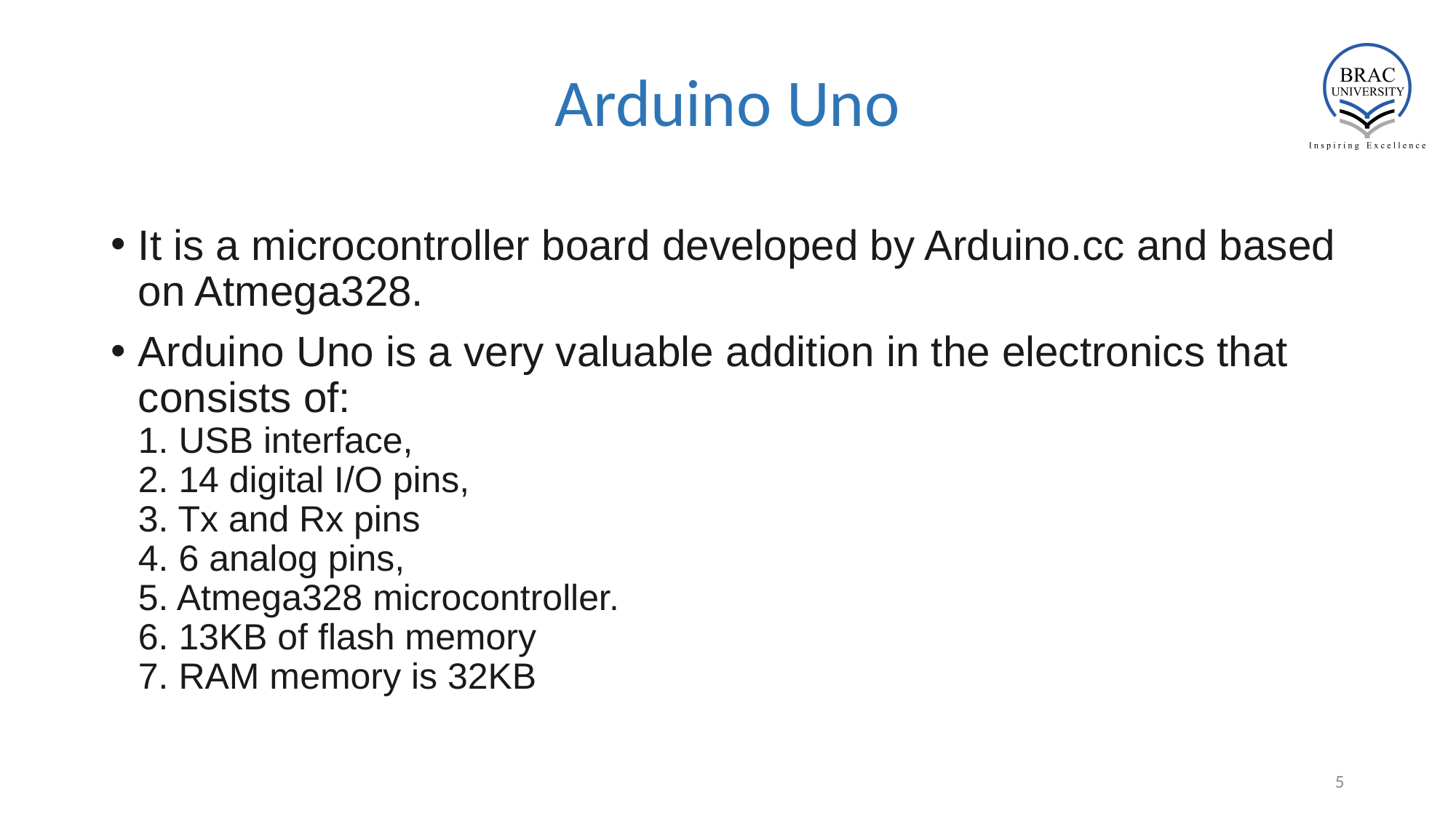

# Arduino Uno
It is a microcontroller board developed by Arduino.cc and based on Atmega328.
Arduino Uno is a very valuable addition in the electronics that consists of:
1. USB interface,
2. 14 digital I/O pins,
3. Tx and Rx pins
4. 6 analog pins,
5. Atmega328 microcontroller.
6. 13KB of flash memory 
7. RAM memory is 32KB
5